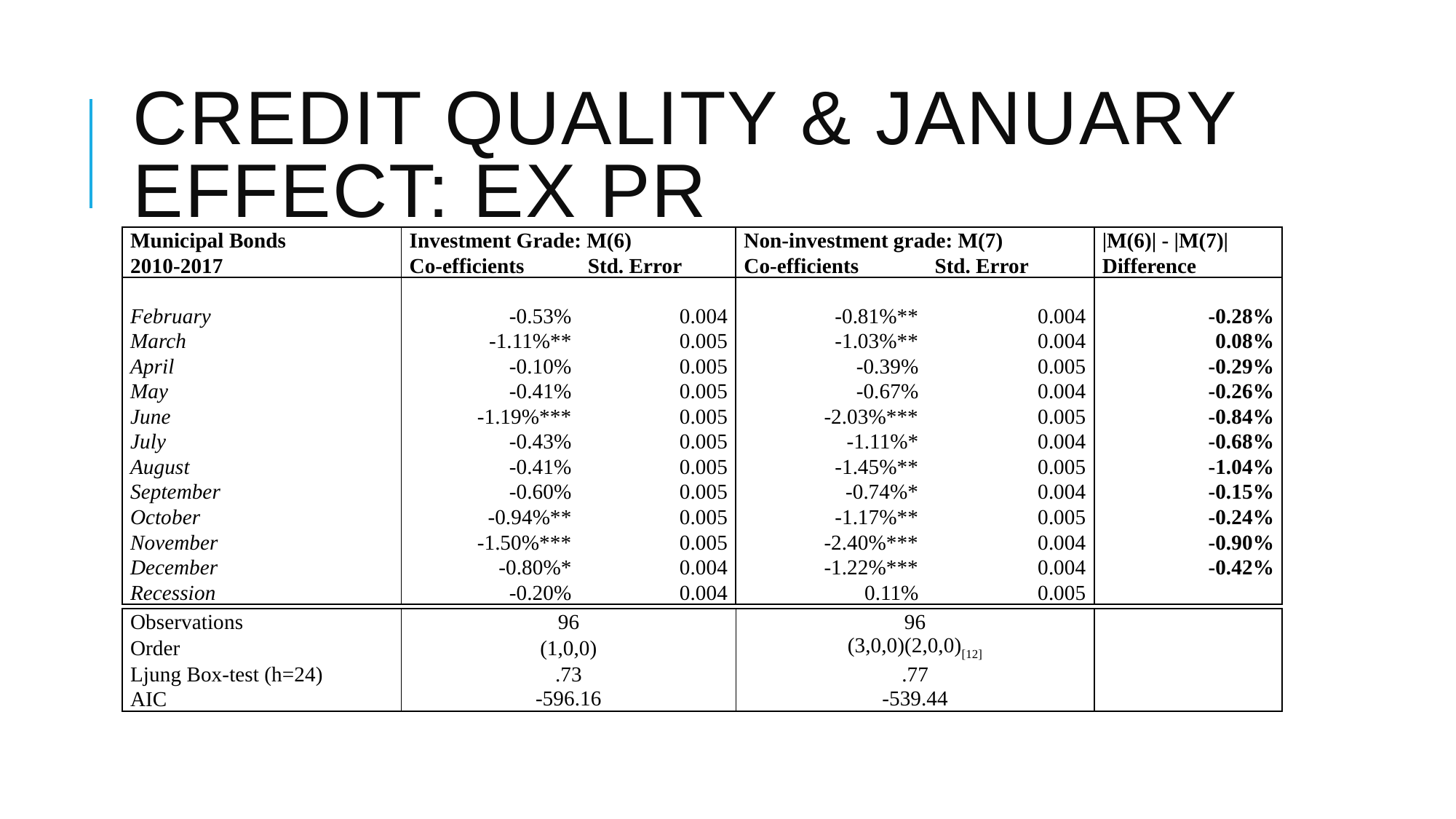

# Credit Quality & January effect: Ex PR
| Municipal Bonds | Investment Grade: M(6) |  | Non-investment grade: M(7) |  | |M(6)| - |M(7)| |
| --- | --- | --- | --- | --- | --- |
| 2010-2017 | Co-efficients | Std. Error | Co-efficients | Std. Error | Difference |
|  |  |  |  |  |  |
| February | -0.53% | 0.004 | -0.81%\*\* | 0.004 | -0.28% |
| March | -1.11%\*\* | 0.005 | -1.03%\*\* | 0.004 | 0.08% |
| April | -0.10% | 0.005 | -0.39% | 0.005 | -0.29% |
| May | -0.41% | 0.005 | -0.67% | 0.004 | -0.26% |
| June | -1.19%\*\*\* | 0.005 | -2.03%\*\*\* | 0.005 | -0.84% |
| July | -0.43% | 0.005 | -1.11%\* | 0.004 | -0.68% |
| August | -0.41% | 0.005 | -1.45%\*\* | 0.005 | -1.04% |
| September | -0.60% | 0.005 | -0.74%\* | 0.004 | -0.15% |
| October | -0.94%\*\* | 0.005 | -1.17%\*\* | 0.005 | -0.24% |
| November | -1.50%\*\*\* | 0.005 | -2.40%\*\*\* | 0.004 | -0.90% |
| December | -0.80%\* | 0.004 | -1.22%\*\*\* | 0.004 | -0.42% |
| Recession | -0.20% | 0.004 | 0.11% | 0.005 |  |
| Observations | 96 | 96 |  |
| --- | --- | --- | --- |
| Order | (1,0,0) | (3,0,0)(2,0,0)[12] |  |
| Ljung Box-test (h=24) | .73 | .77 |  |
| AIC | -596.16 | -539.44 |  |